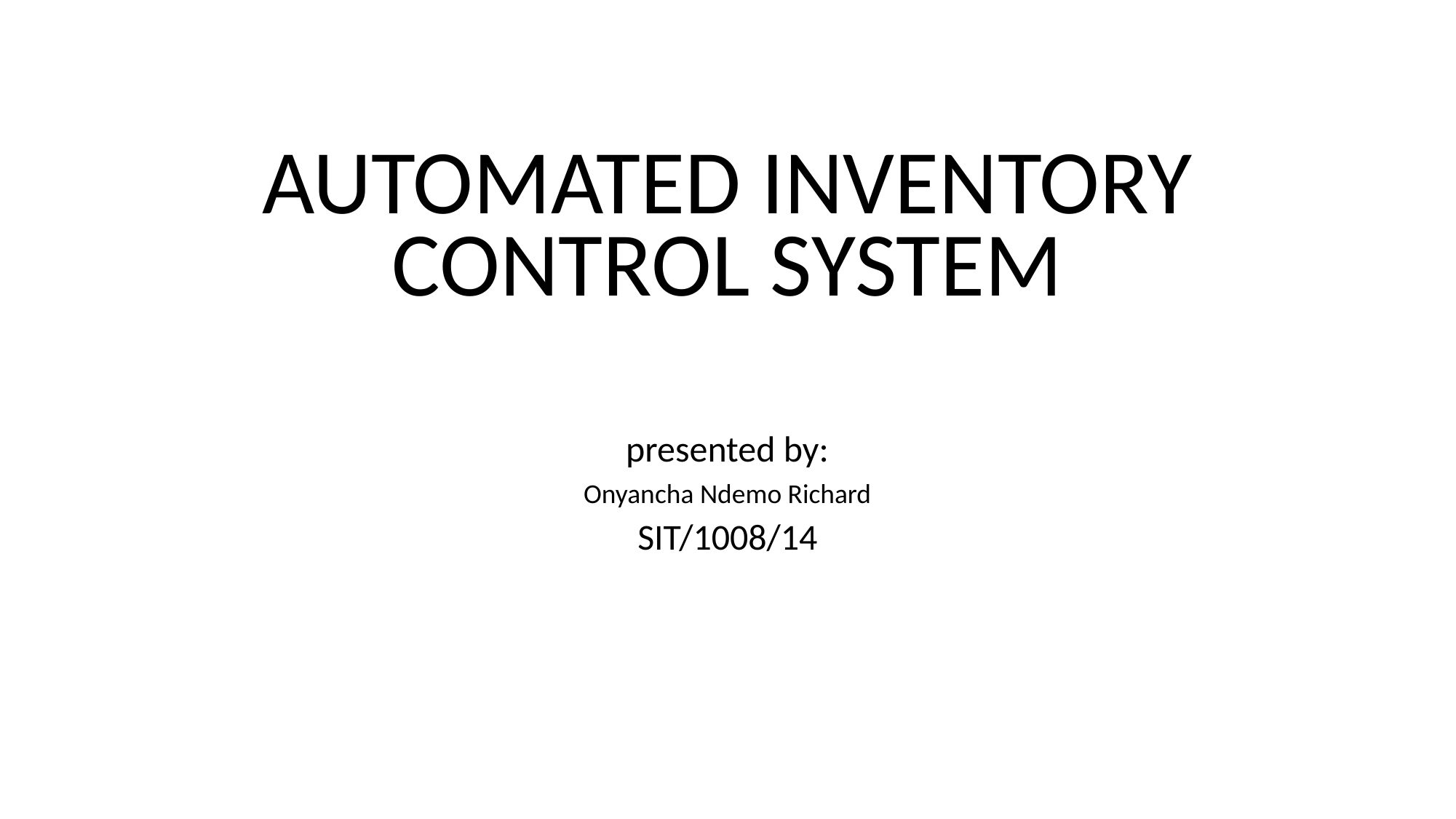

AUTOMATED INVENTORY CONTROL SYSTEM
presented by:
Onyancha Ndemo Richard
SIT/1008/14